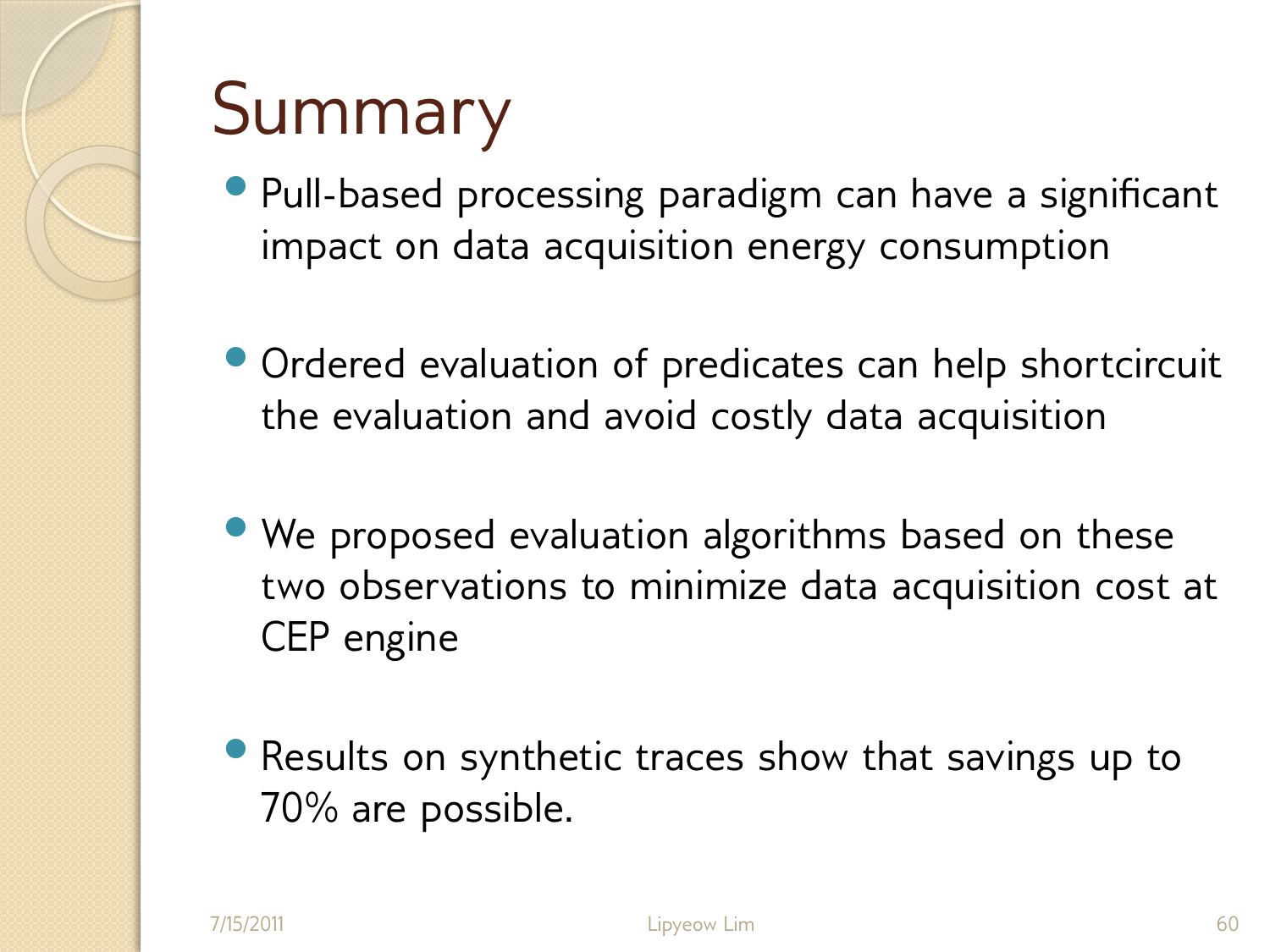

# Summary
Pull-based processing paradigm can have a significant impact on data acquisition energy consumption

Ordered evaluation of predicates can help shortcircuit the evaluation and avoid costly data acquisition

We proposed evaluation algorithms based on these two observations to minimize data acquisition cost at CEP engine

Results on synthetic traces show that savings up to 70% are possible.
7/15/2011
Lipyeow Lim
60